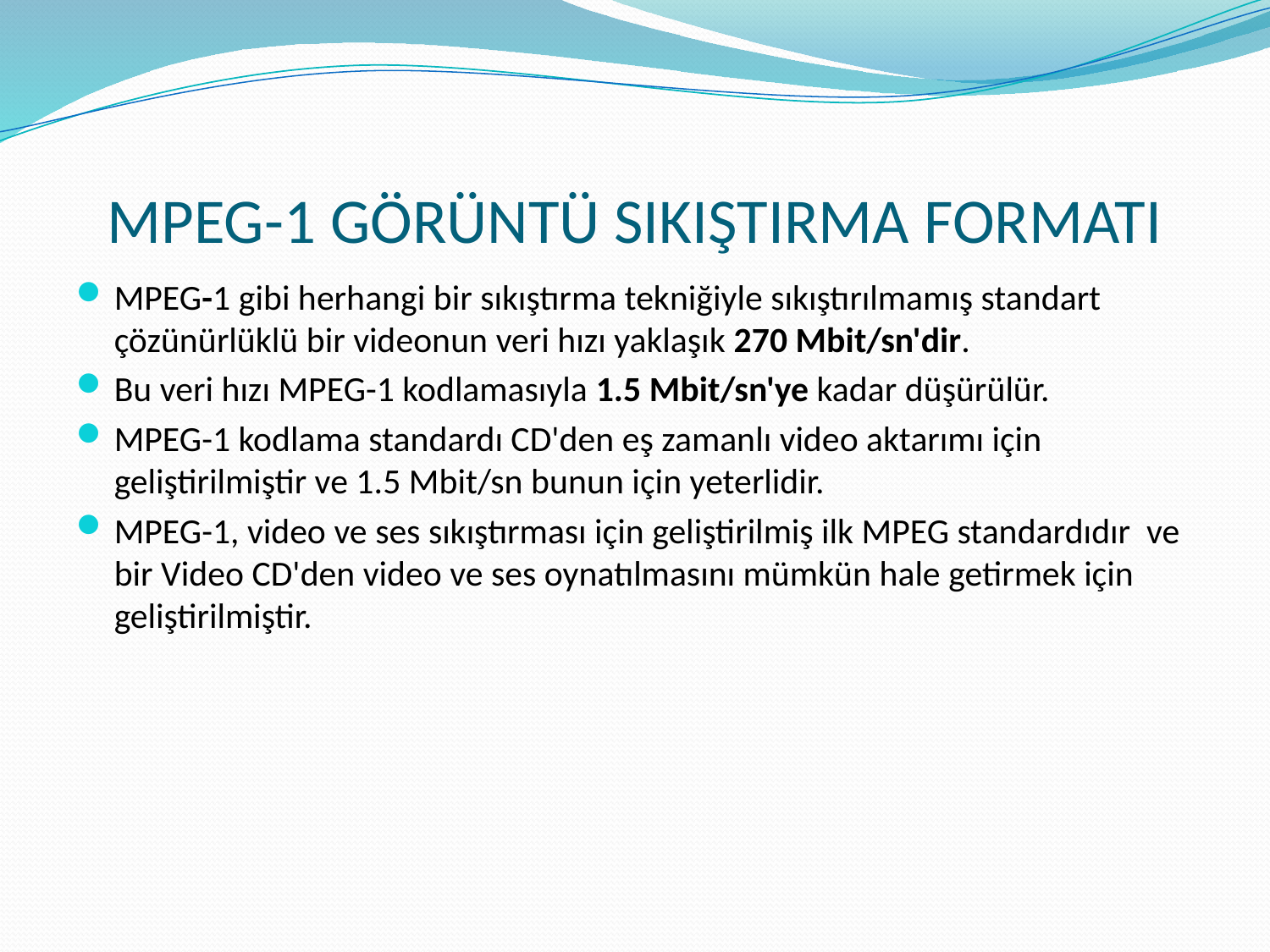

# MPEG-1 GÖRÜNTÜ SIKIŞTIRMA FORMATI
MPEG-1 gibi herhangi bir sıkıştırma tekniğiyle sıkıştırılmamış standart çözünürlüklü bir videonun veri hızı yaklaşık 270 Mbit/sn'dir.
Bu veri hızı MPEG-1 kodlamasıyla 1.5 Mbit/sn'ye kadar düşürülür.
MPEG-1 kodlama standardı CD'den eş zamanlı video aktarımı için geliştirilmiştir ve 1.5 Mbit/sn bunun için yeterlidir.
MPEG-1, video ve ses sıkıştırması için geliştirilmiş ilk MPEG standardıdır  ve bir Video CD'den video ve ses oynatılmasını mümkün hale getirmek için geliştirilmiştir.